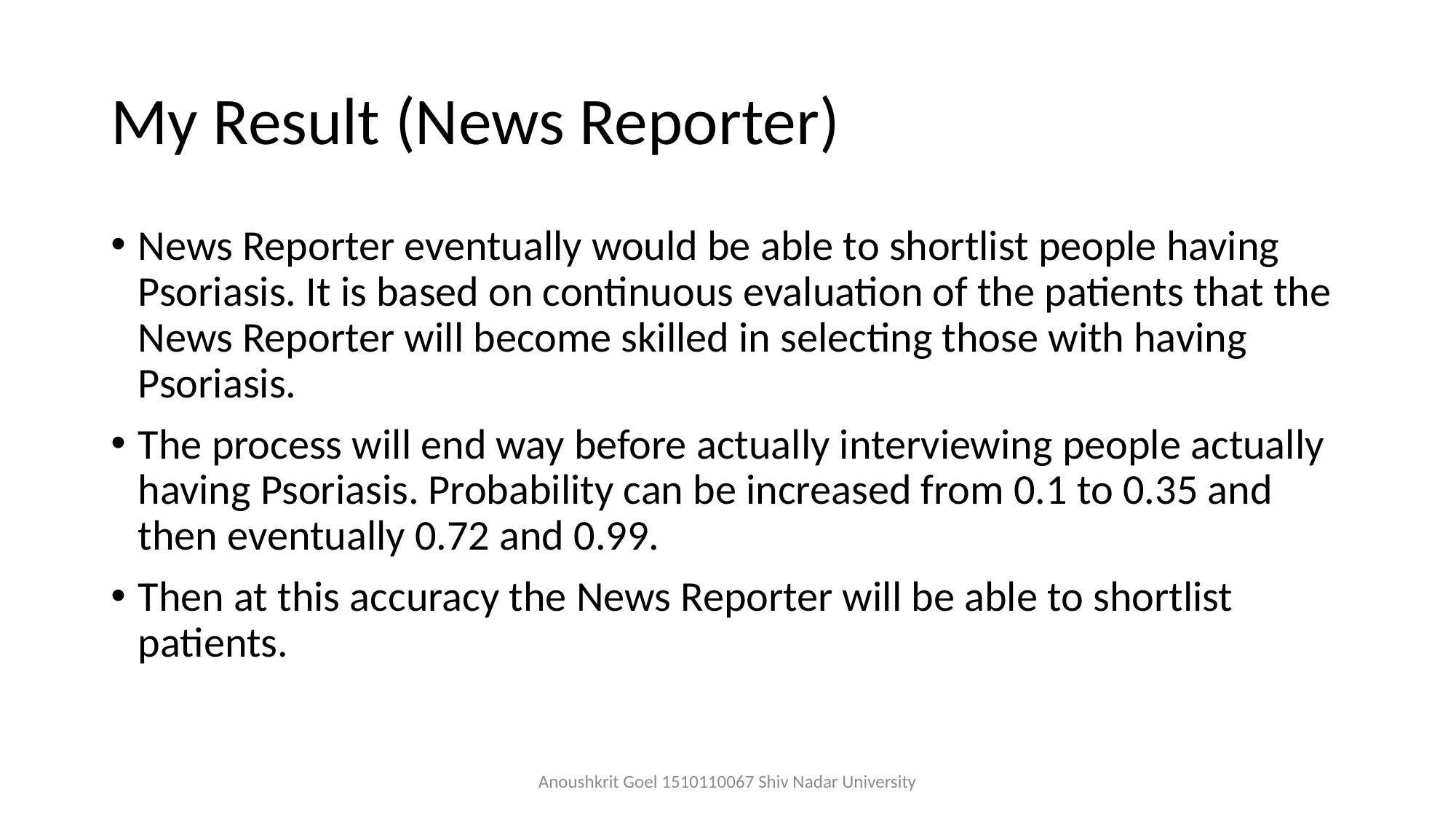

# My Result (News Reporter)
News Reporter eventually would be able to shortlist people having Psoriasis. It is based on continuous evaluation of the patients that the News Reporter will become skilled in selecting those with having Psoriasis.
The process will end way before actually interviewing people actually having Psoriasis. Probability can be increased from 0.1 to 0.35 and then eventually 0.72 and 0.99.
Then at this accuracy the News Reporter will be able to shortlist patients.

Anoushkrit Goel 1510110067 Shiv Nadar University